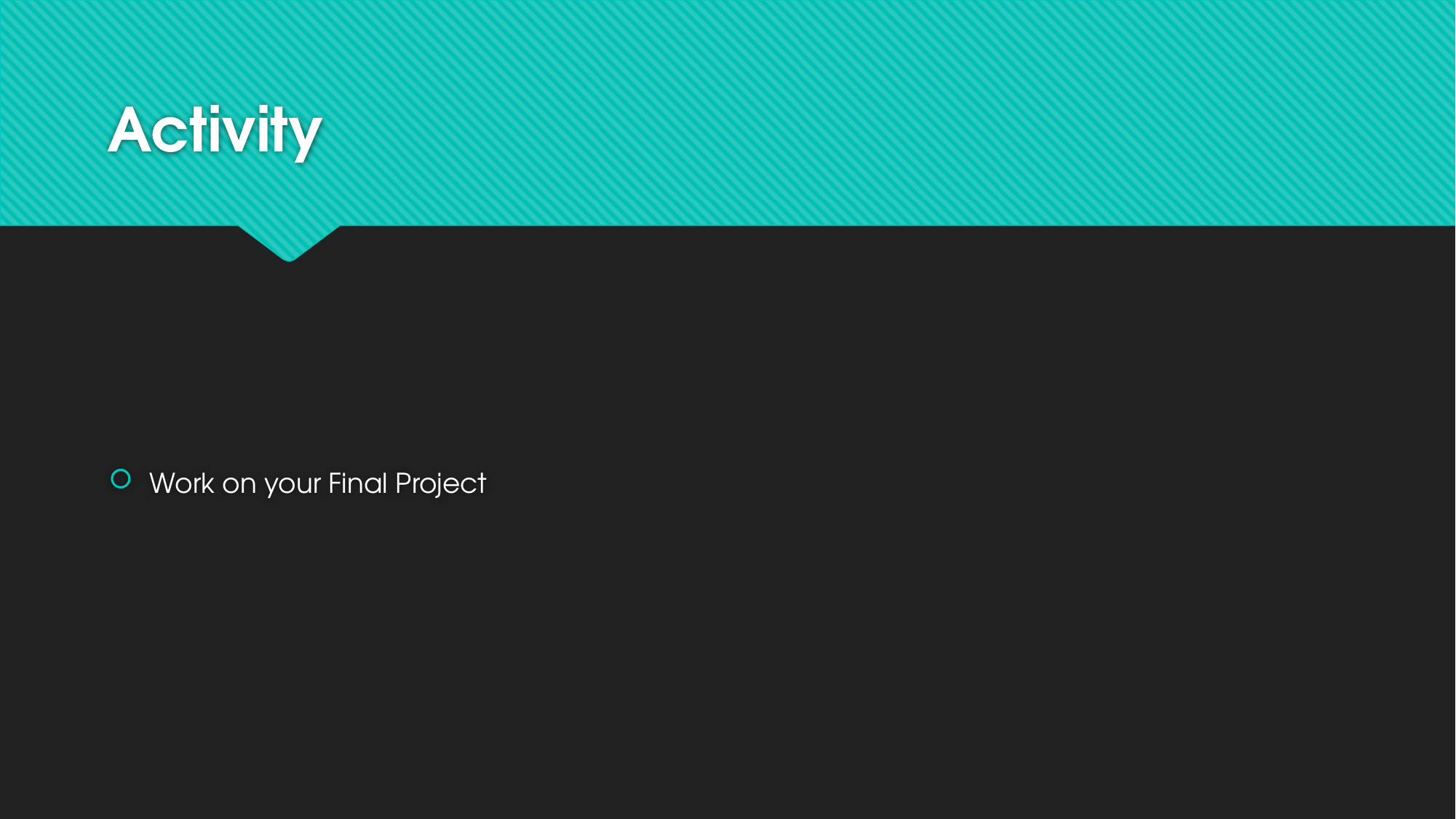

# Activity
Work on your Final Project